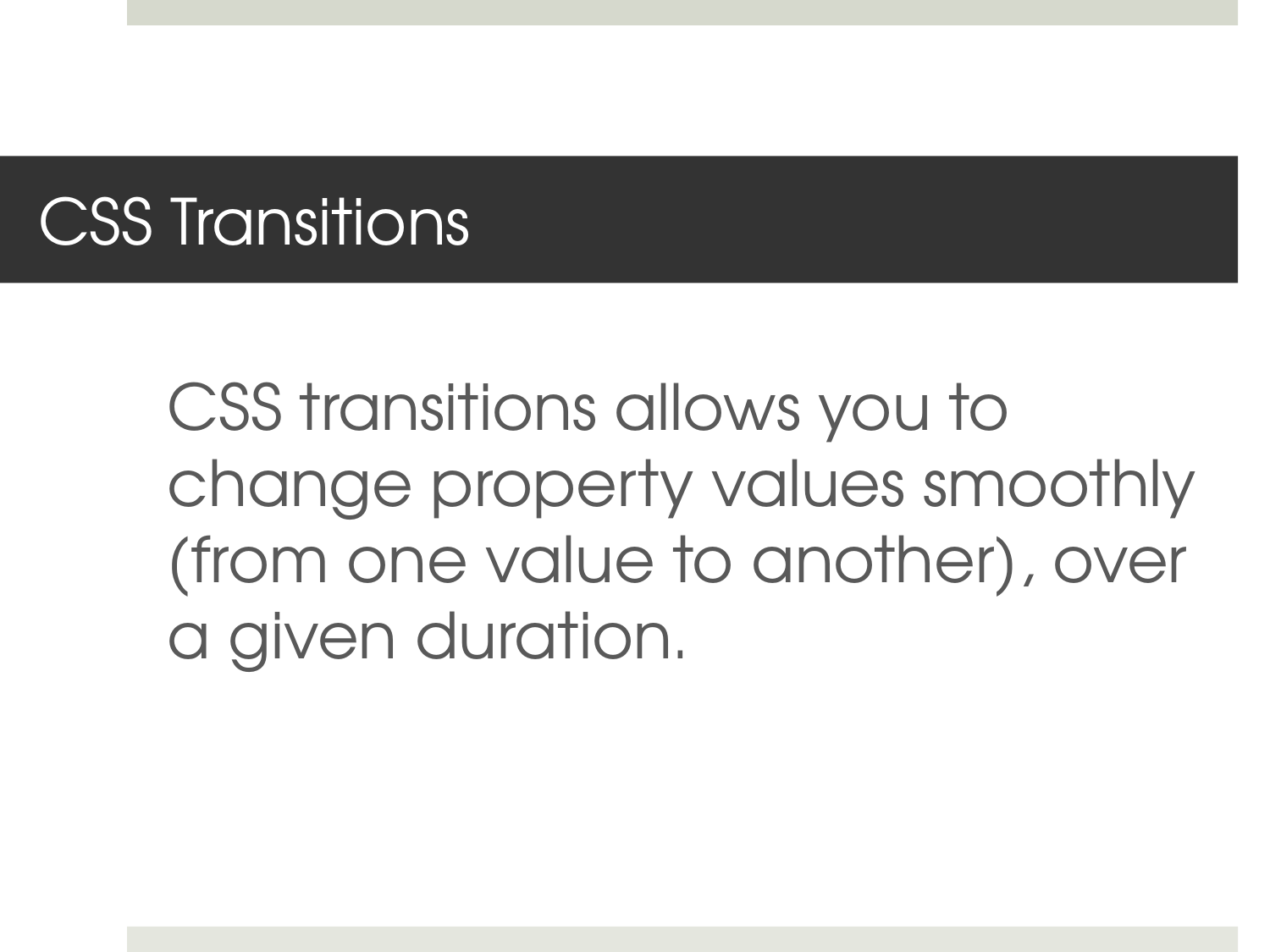

# CSS Transitions
CSS transitions allows you to change property values smoothly (from one value to another), over a given duration.